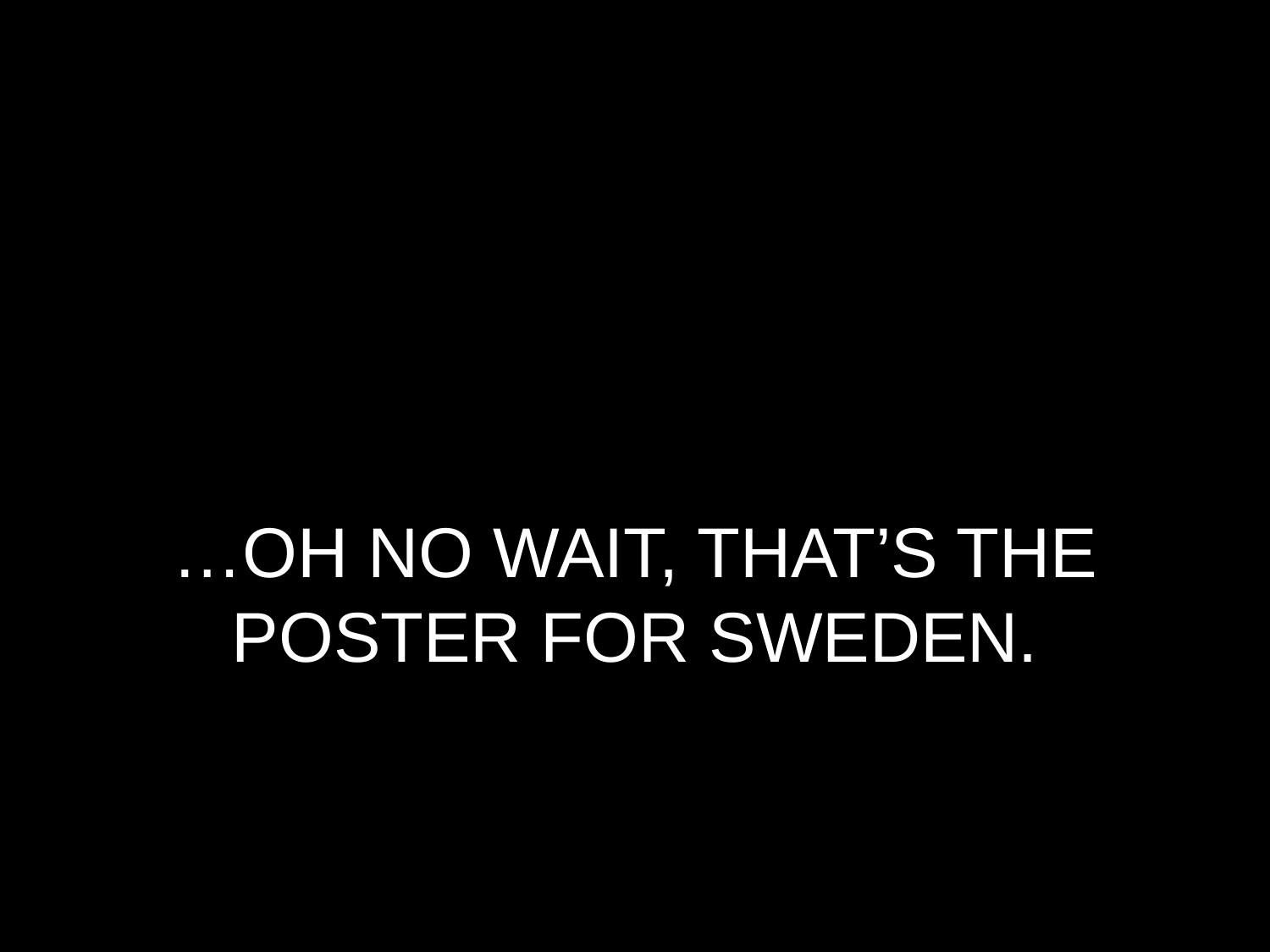

# …OH NO WAIT, THAT’S THE POSTER FOR SWEDEN.